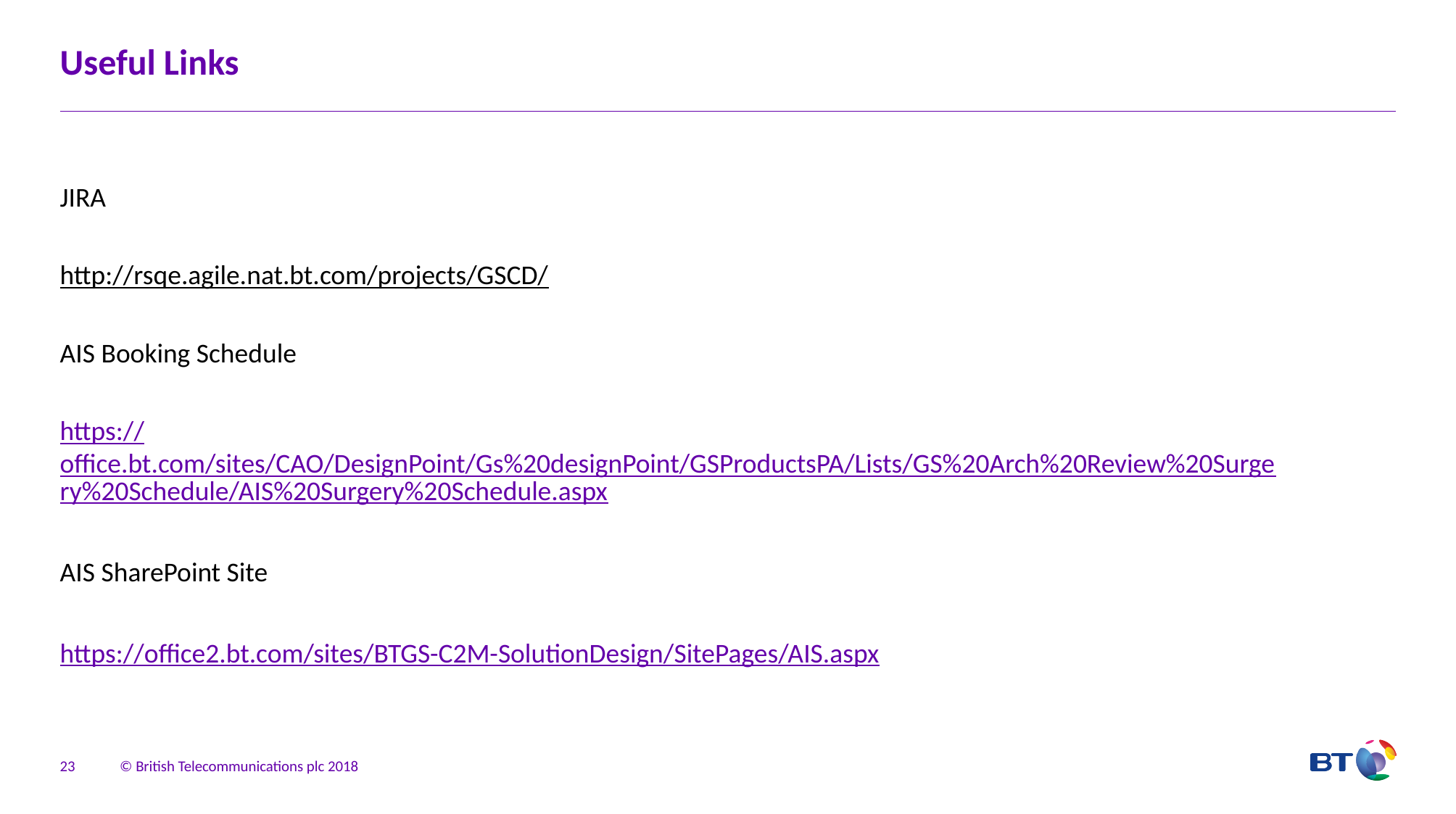

# Useful Links
JIRA
http://rsqe.agile.nat.bt.com/projects/GSCD/
AIS Booking Schedule
https://office.bt.com/sites/CAO/DesignPoint/Gs%20designPoint/GSProductsPA/Lists/GS%20Arch%20Review%20Surgery%20Schedule/AIS%20Surgery%20Schedule.aspx
AIS SharePoint Site
https://office2.bt.com/sites/BTGS-C2M-SolutionDesign/SitePages/AIS.aspx

23